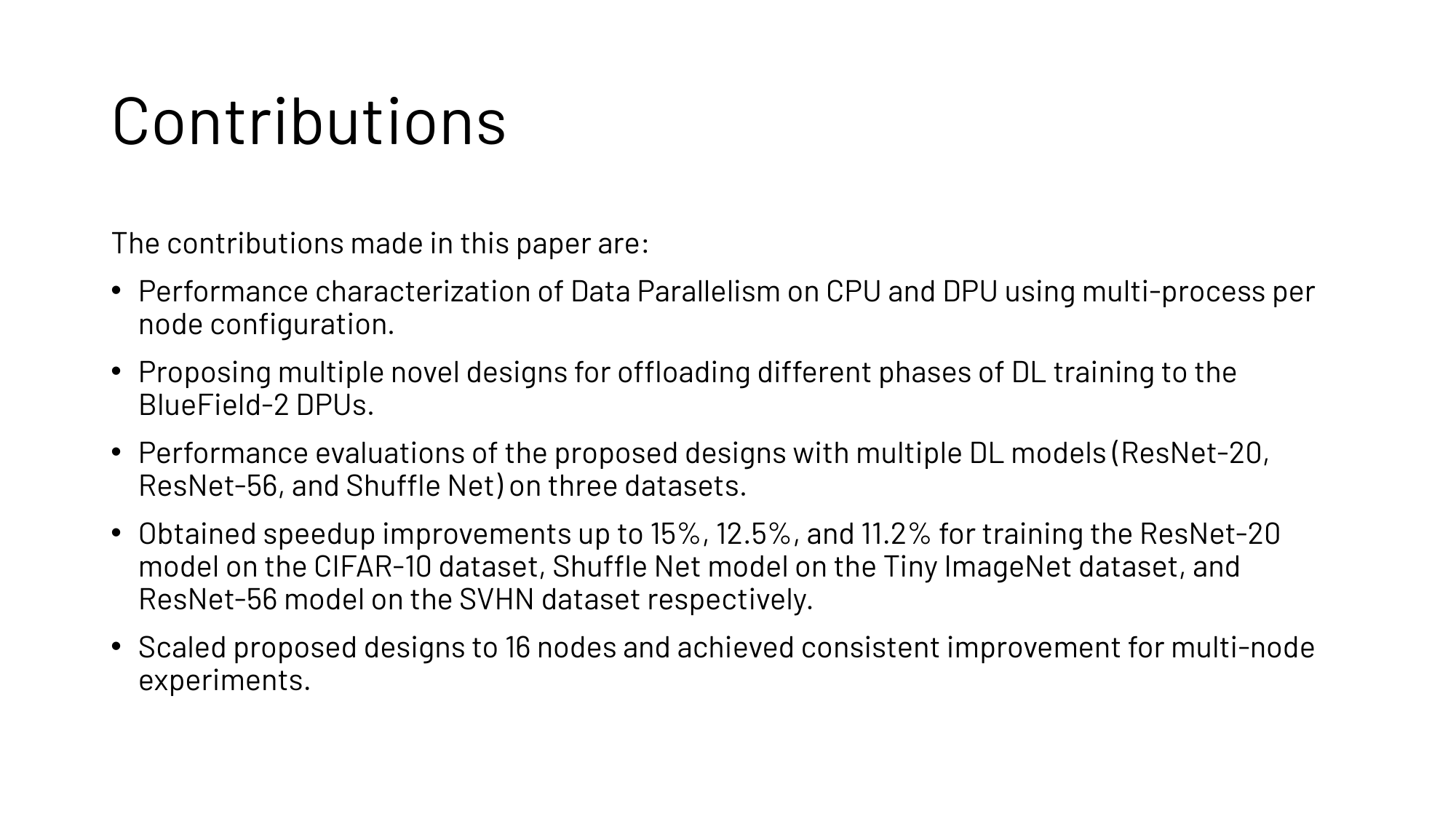

# Contributions
The contributions made in this paper are:
Performance characterization of Data Parallelism on CPU and DPU using multi-process per node conﬁguration.
Proposing multiple novel designs for ofﬂoading different phases of DL training to the BlueField-2 DPUs.
Performance evaluations of the proposed designs with multiple DL models (ResNet-20, ResNet-56, and Shufﬂe Net) on three datasets.
Obtained speedup improvements up to 15%, 12.5%, and 11.2% for training the ResNet-20 model on the CIFAR-10 dataset, Shufﬂe Net model on the Tiny ImageNet dataset, and ResNet-56 model on the SVHN dataset respectively.
Scaled proposed designs to 16 nodes and achieved consistent improvement for multi-node experiments.